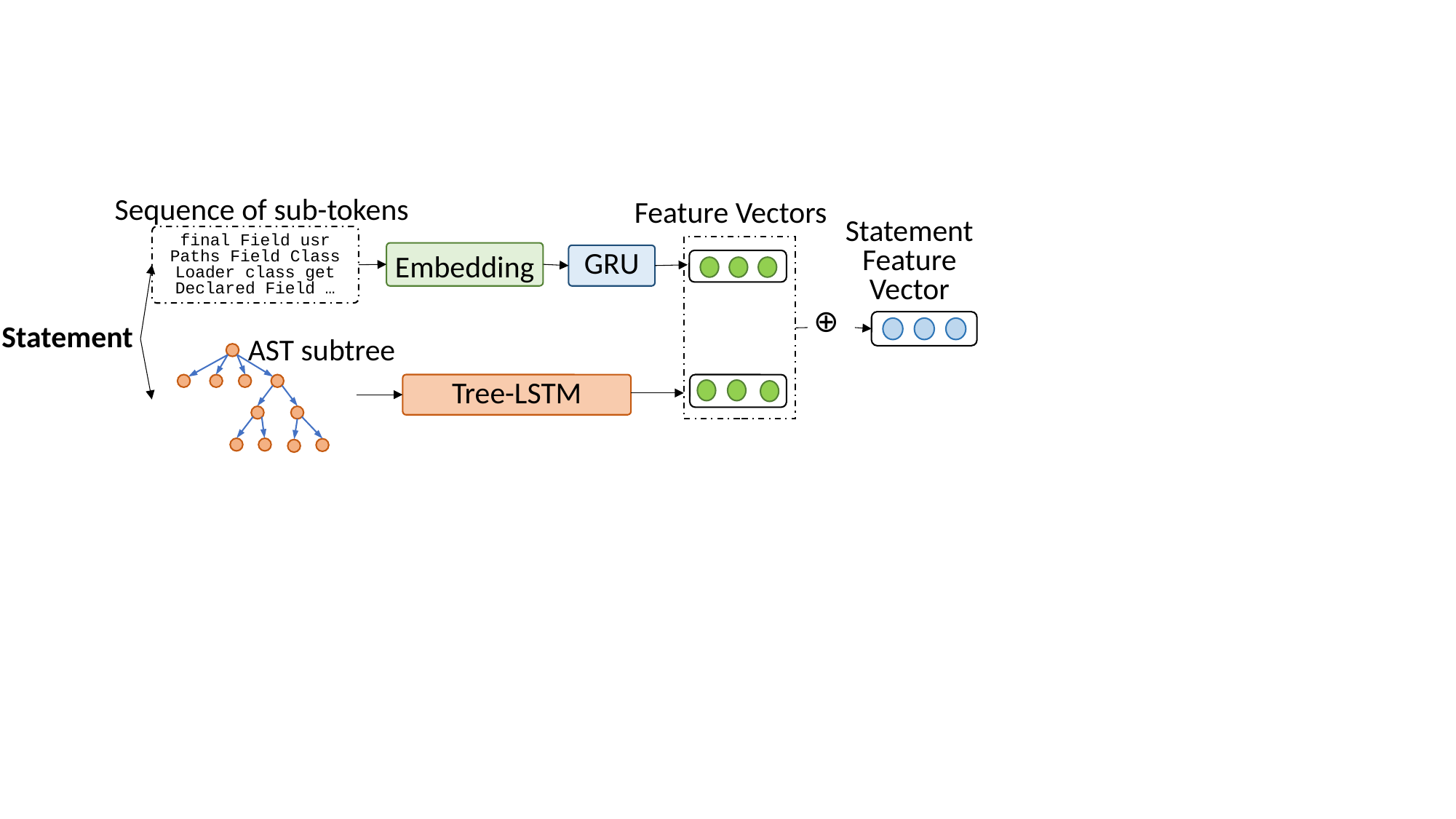

Feature Vectors
Sequence of sub-tokens
Statement
Feature
Vector
final Field usr Paths Field Class Loader class get Declared Field …

Embedding
GRU

 Statement
⊕

AST subtree

Tree-LSTM